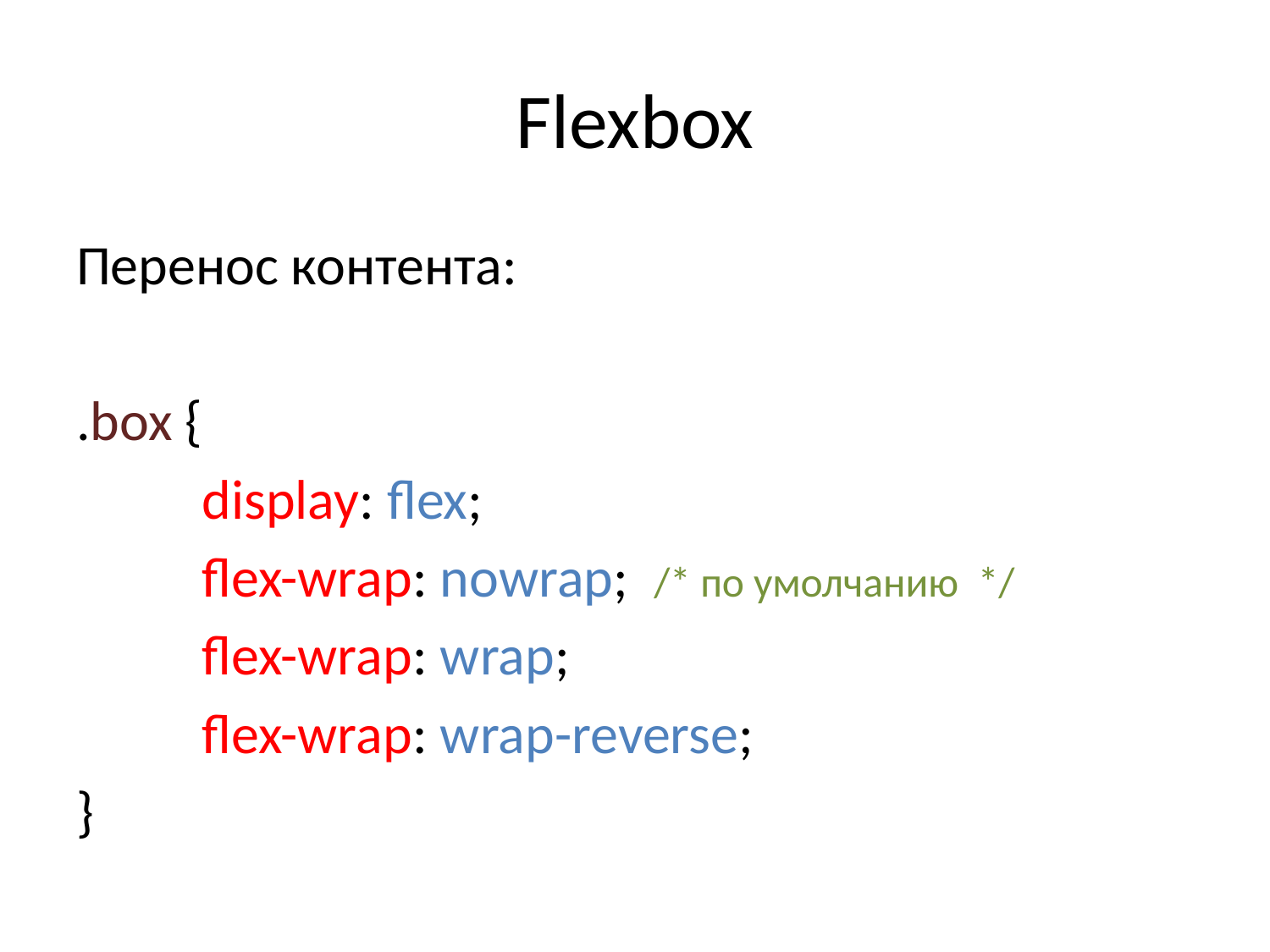

# Flexbox
Перенос контента:

.box {
	display: flex;
	flex-wrap: nowrap;  /* по умолчанию  */
	flex-wrap: wrap;
	flex-wrap: wrap-reverse;
}